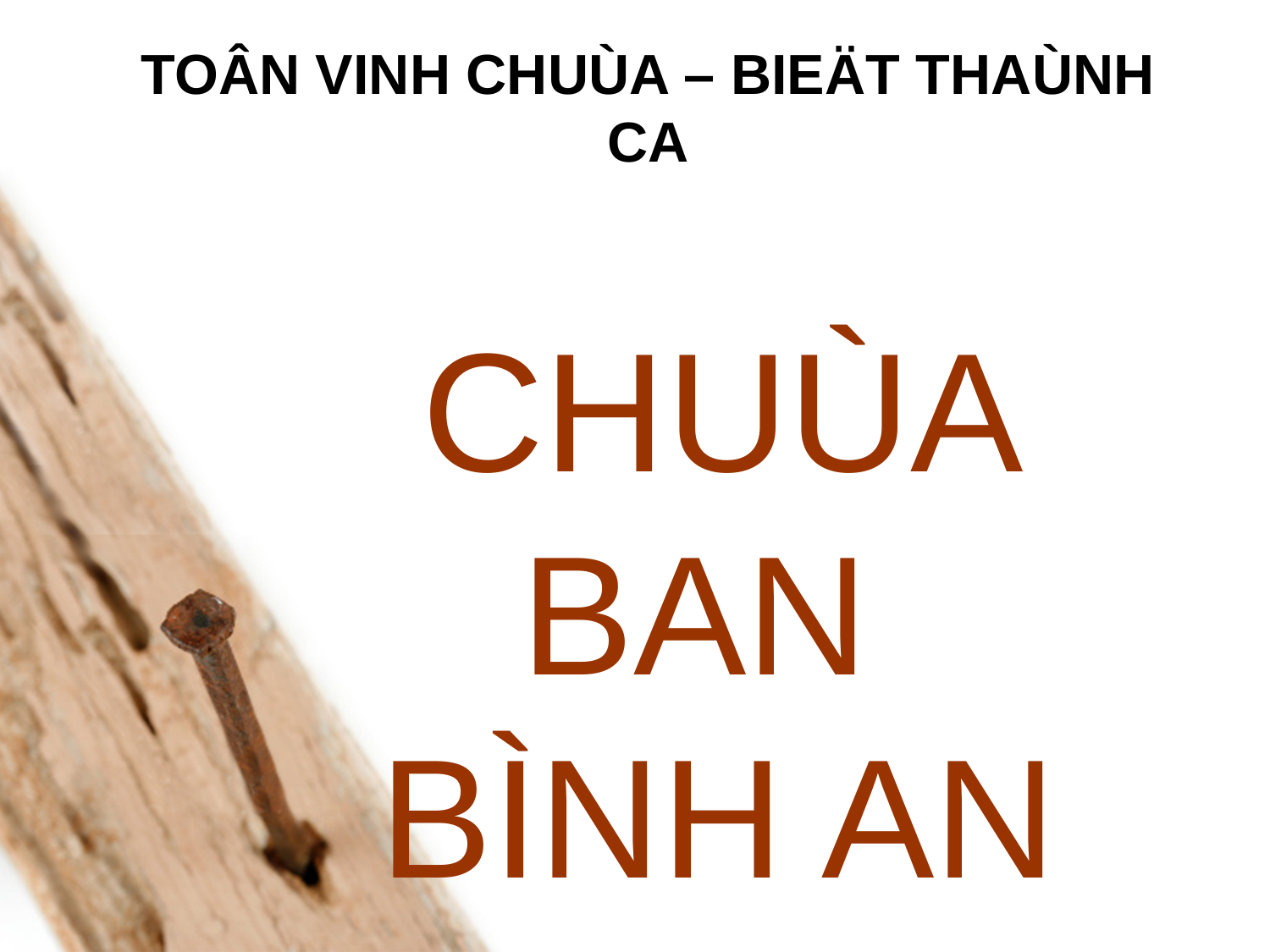

TOÂN VINH CHUÙA – BIEÄT THAÙNH CA
CHUÙA BAN
BÌNH AN